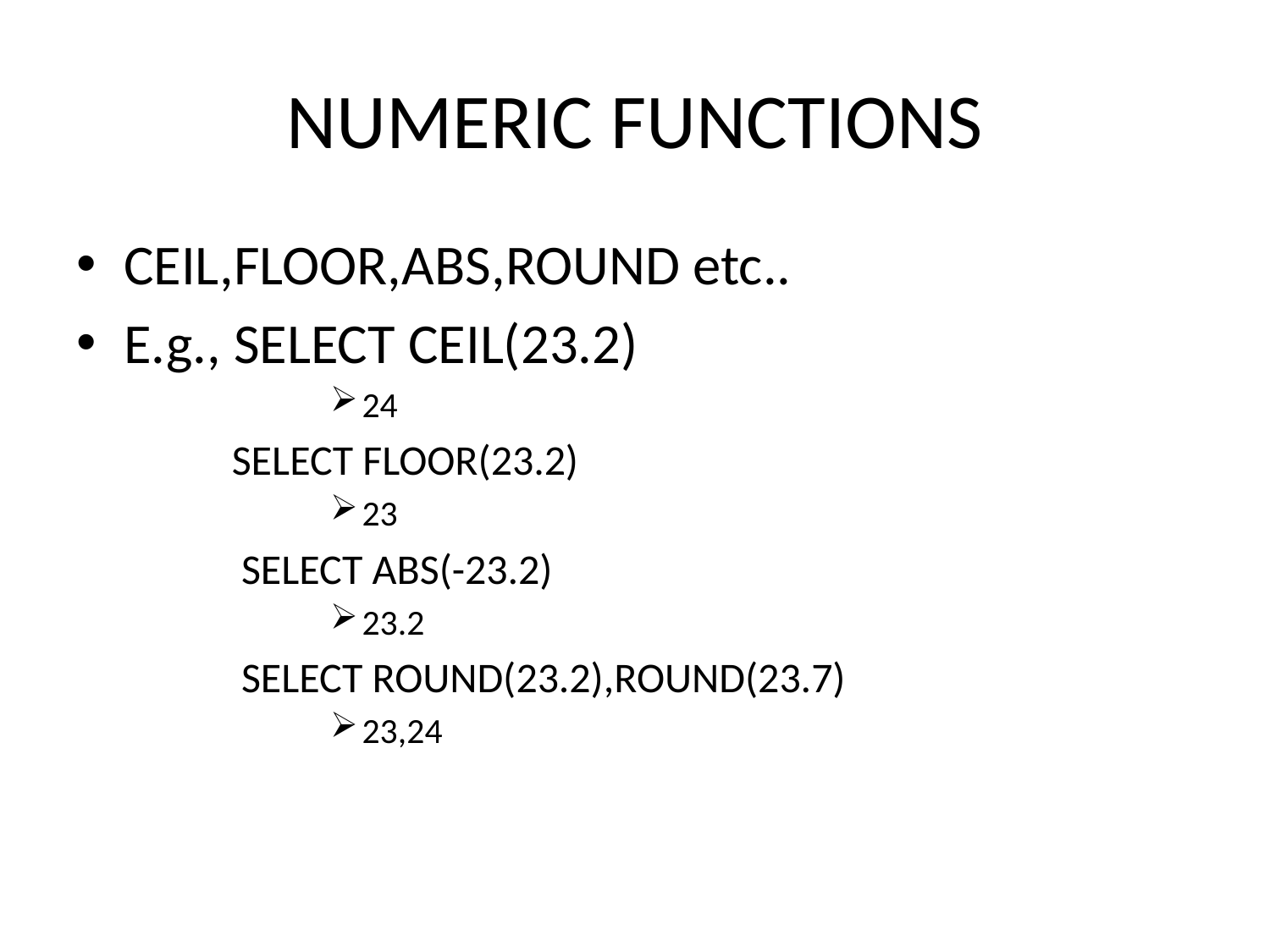

# NUMERIC FUNCTIONS
CEIL,FLOOR,ABS,ROUND etc..
E.g., SELECT CEIL(23.2)
24
   SELECT FLOOR(23.2)
23
    SELECT ABS(-23.2)
23.2
    SELECT ROUND(23.2),ROUND(23.7)
23,24